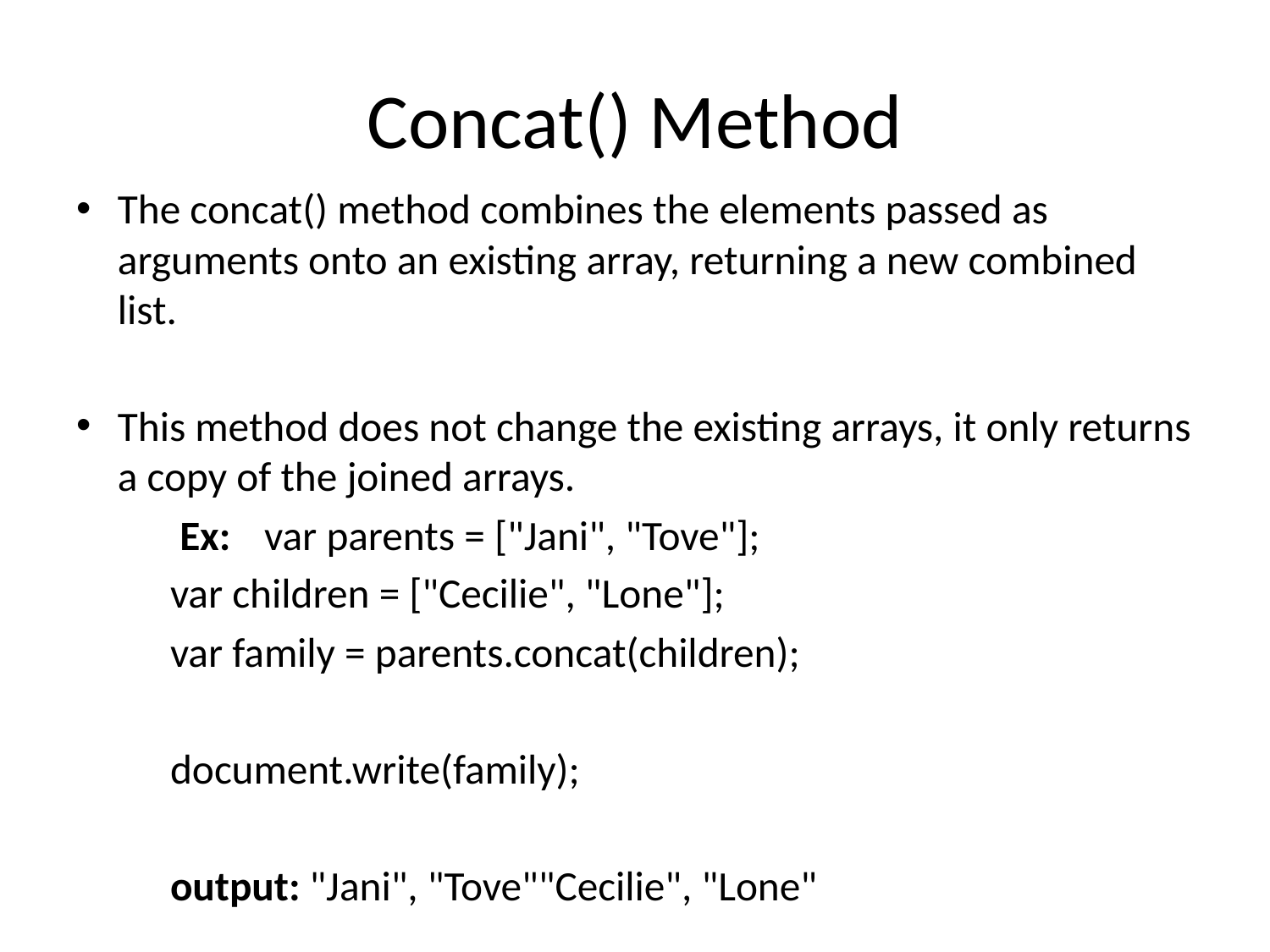

# Concat() Method
The concat() method combines the elements passed as arguments onto an existing array, returning a new combined list.

This method does not change the existing arrays, it only returns a copy of the joined arrays.
	 Ex: 	var parents = ["Jani", "Tove"];
     		var children = ["Cecilie", "Lone"];
		var family = parents.concat(children);

			document.write(family);

		output: "Jani", "Tove""Cecilie", "Lone"